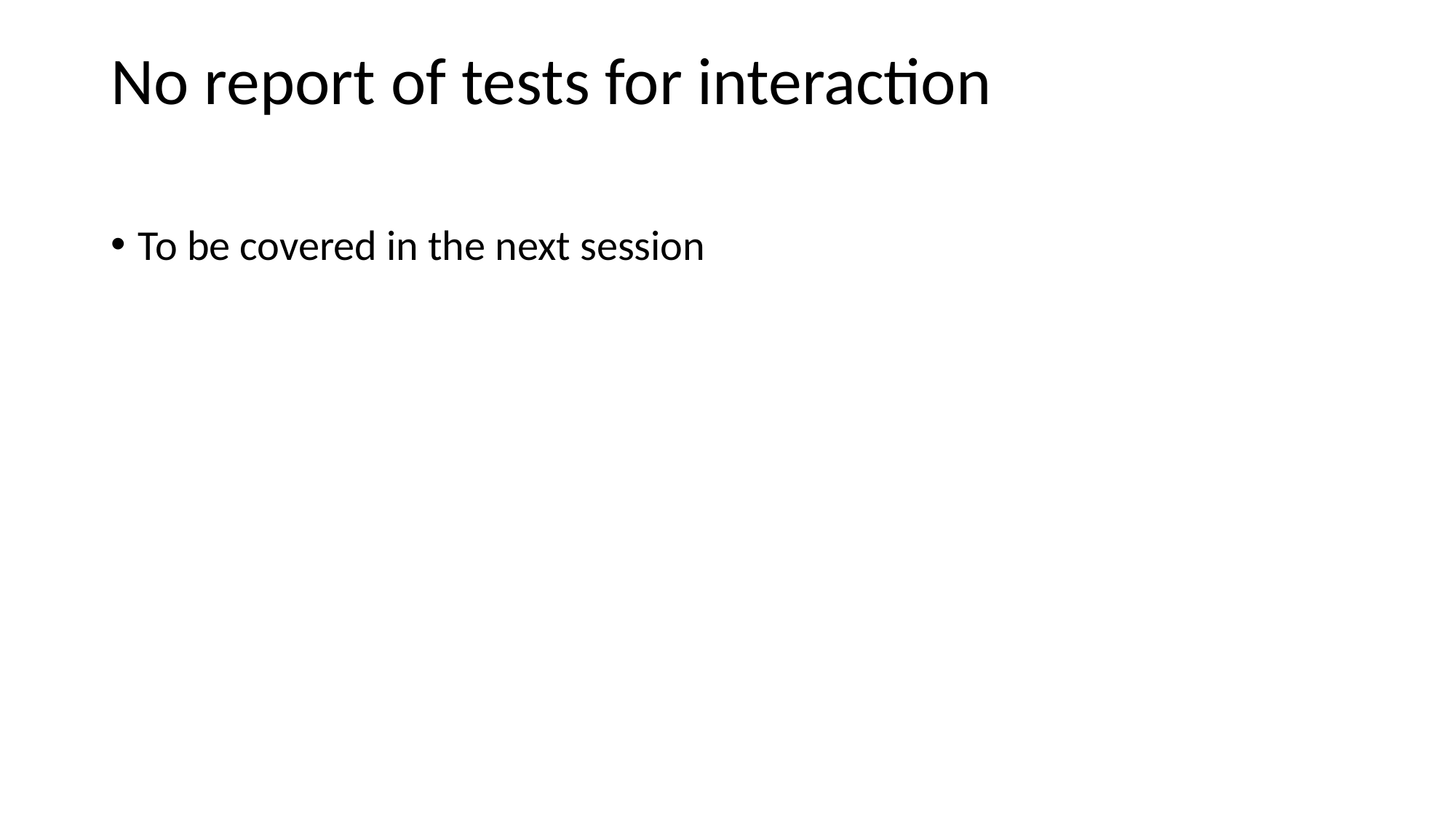

# No report of tests for interaction
To be covered in the next session